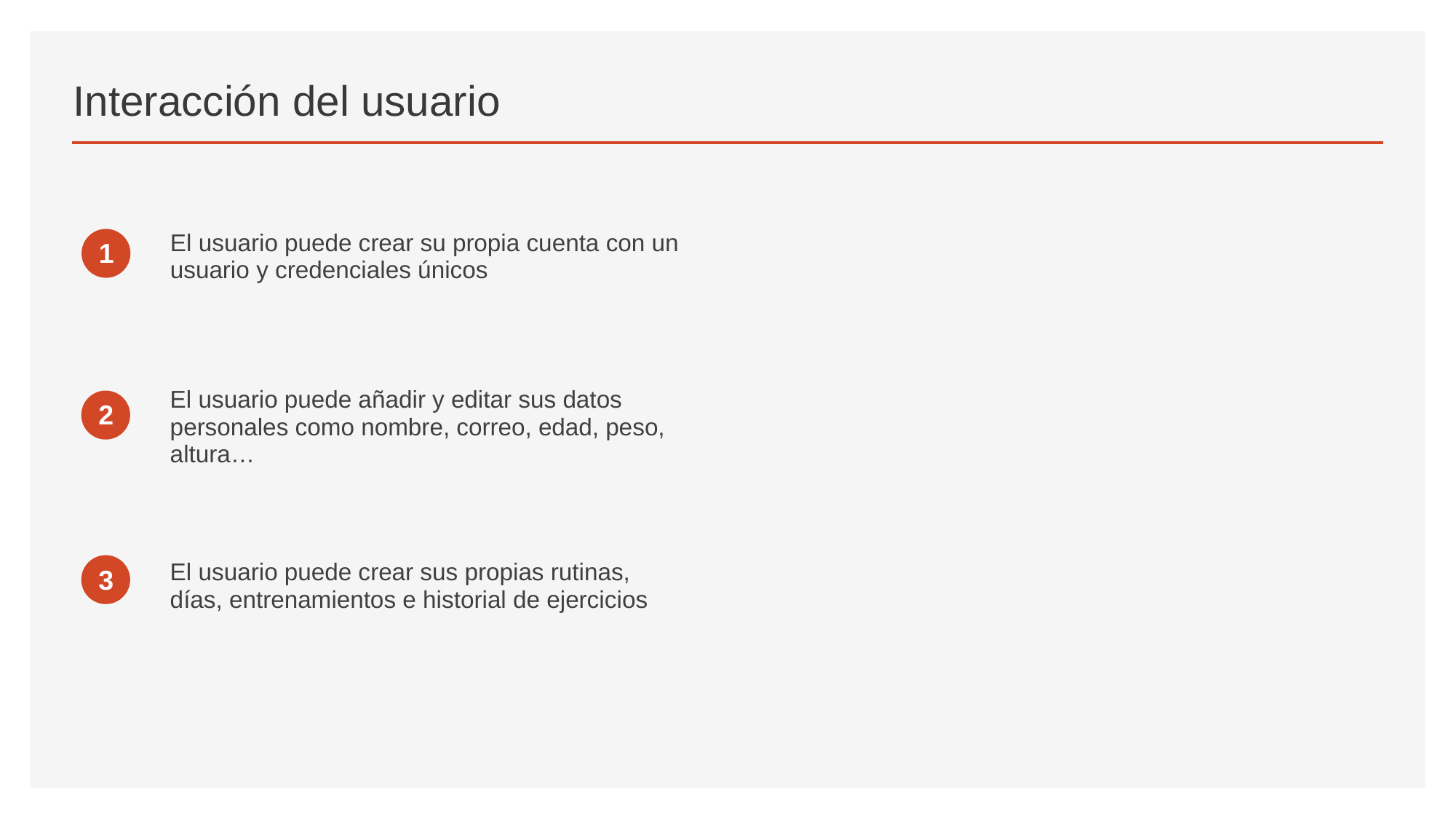

# Interacción del usuario
El usuario puede crear su propia cuenta con un usuario y credenciales únicos

1
El usuario puede añadir y editar sus datos personales como nombre, correo, edad, peso, altura…

2
El usuario puede crear sus propias rutinas, días, entrenamientos e historial de ejercicios

3